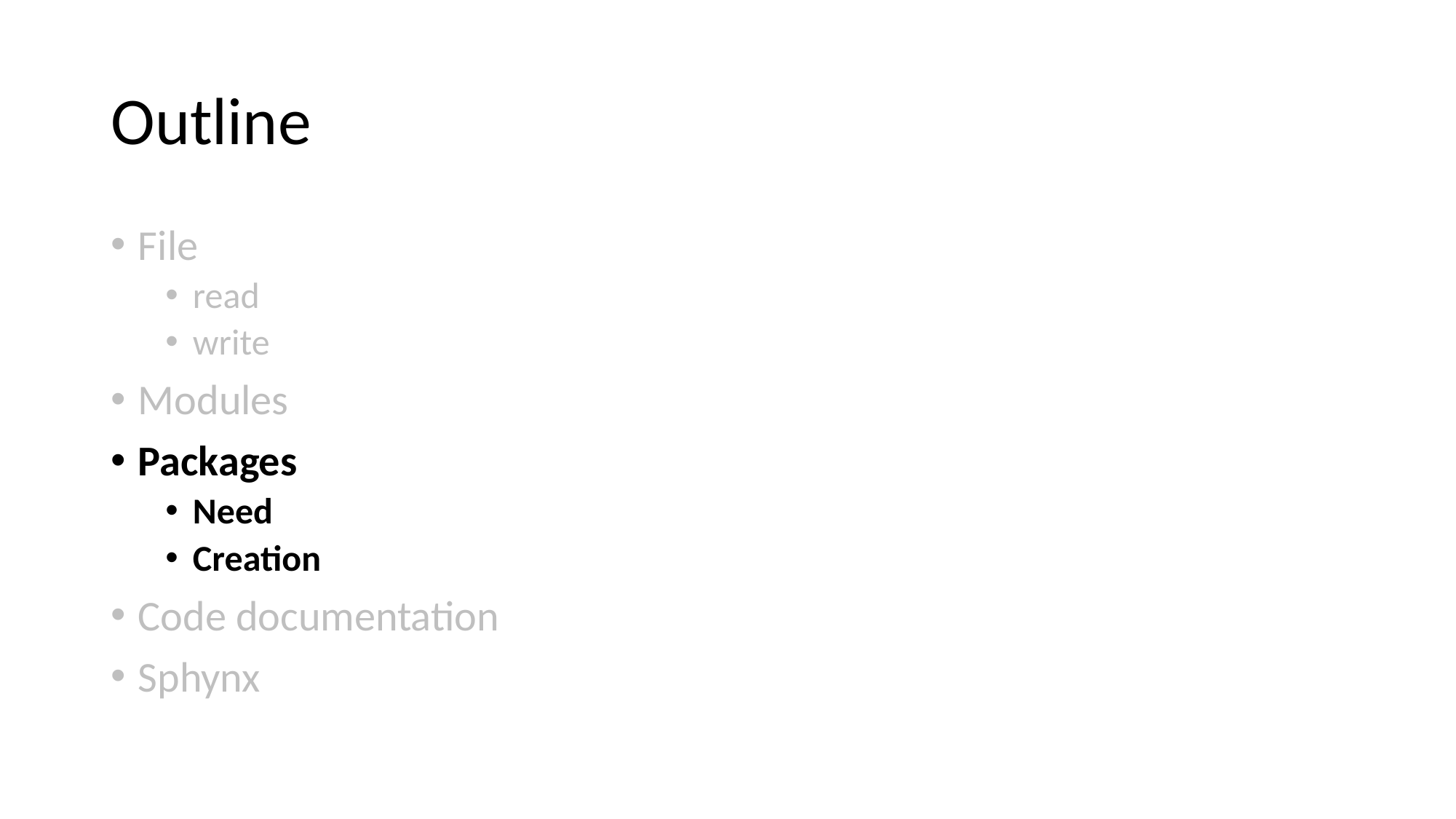

# Outline
File
read
write
Modules
Packages
Need
Creation
Code documentation
Sphynx